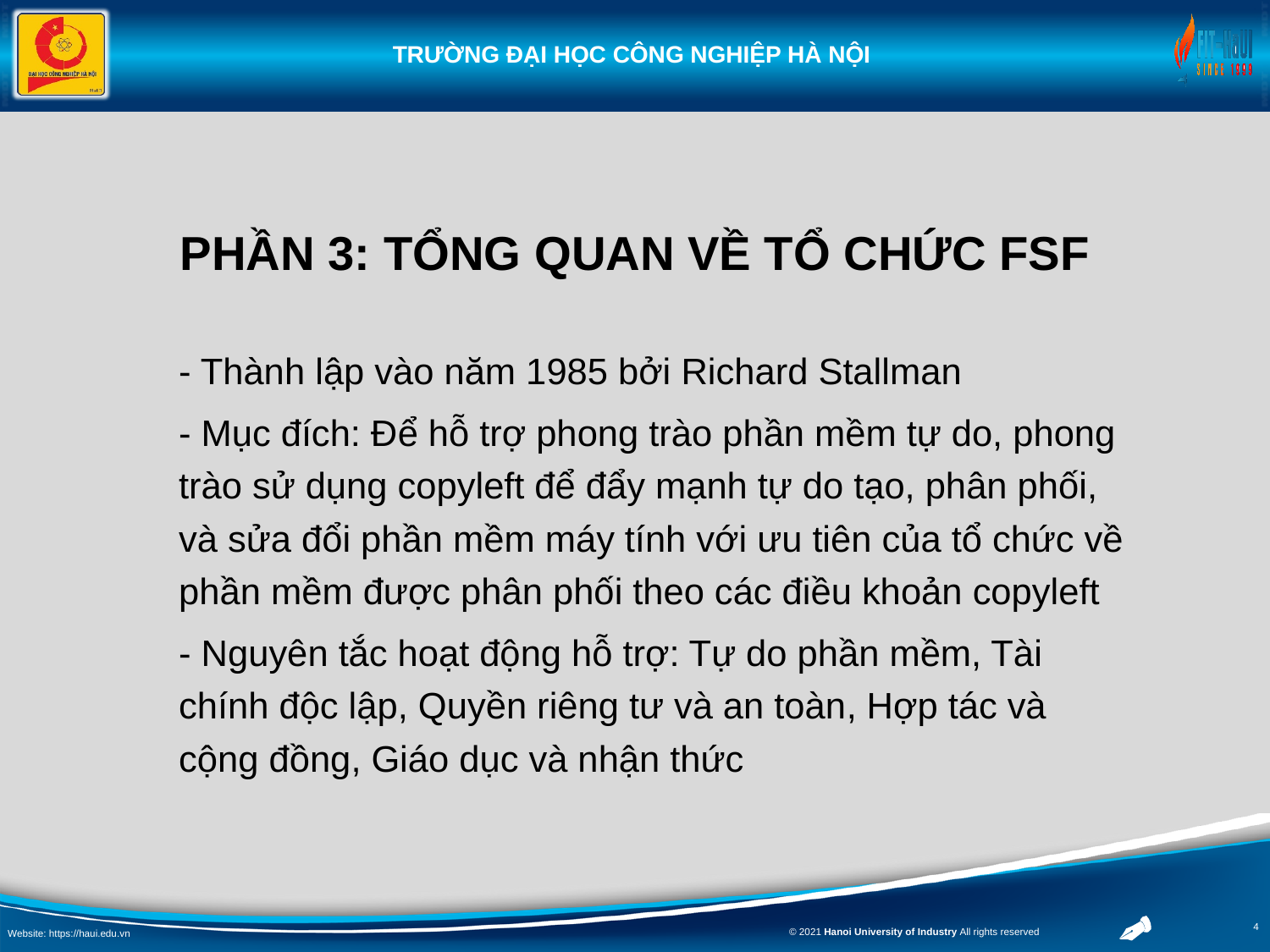

# Phần 3: Tổng quan về tổ chức FSF
- Thành lập vào năm 1985 bởi Richard Stallman
- Mục đích: Để hỗ trợ phong trào phần mềm tự do, phong trào sử dụng copyleft để đẩy mạnh tự do tạo, phân phối, và sửa đổi phần mềm máy tính với ưu tiên của tổ chức về phần mềm được phân phối theo các điều khoản copyleft
- Nguyên tắc hoạt động hỗ trợ: Tự do phần mềm, Tài chính độc lập, Quyền riêng tư và an toàn, Hợp tác và cộng đồng, Giáo dục và nhận thức